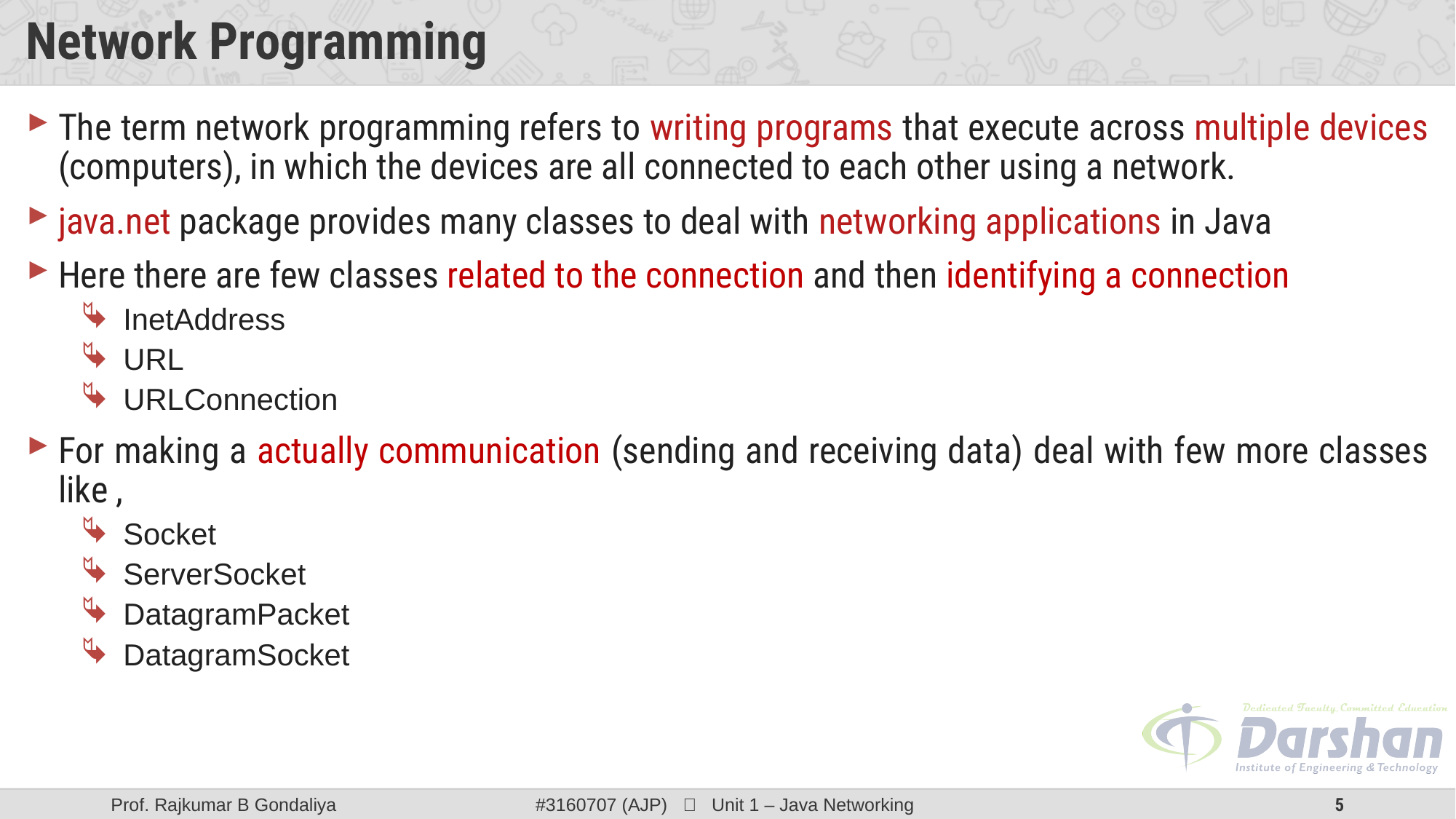

# Network Programming
The term network programming refers to writing programs that execute across multiple devices (computers), in which the devices are all connected to each other using a network.
java.net package provides many classes to deal with networking applications in Java
Here there are few classes related to the connection and then identifying a connection
InetAddress
URL
URLConnection
For making a actually communication (sending and receiving data) deal with few more classes like ,
Socket
ServerSocket
DatagramPacket
DatagramSocket